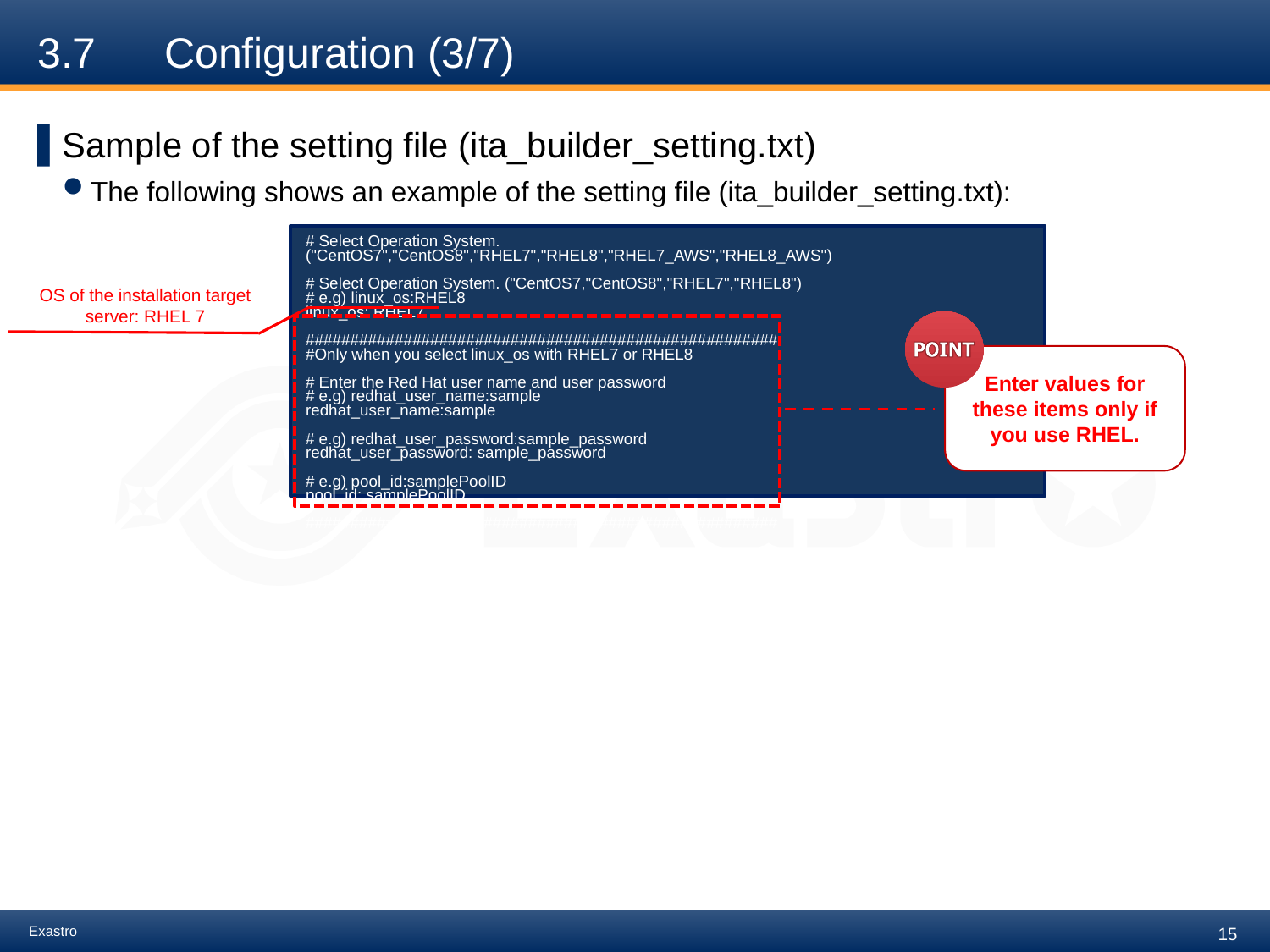

# 3.7	Configuration (3/7)
Sample of the setting file (ita_builder_setting.txt)
The following shows an example of the setting file (ita_builder_setting.txt):

# Select Operation System. ("CentOS7","CentOS8","RHEL7","RHEL8","RHEL7_AWS","RHEL8_AWS")

# Select Operation System. ("CentOS7,"CentOS8","RHEL7","RHEL8")
# e.g) linux_os:RHEL8
linux_os: RHEL7

#####################################################
#Only when you select linux_os with RHEL7 or RHEL8

# Enter the Red Hat user name and user password
# e.g) redhat_user_name:sample
redhat_user_name:sample

# e.g) redhat_user_password:sample_password
redhat_user_password: sample_password

# e.g) pool_id:samplePoolID
pool_id: samplePoolID

#####################################################
OS of the installation target server: RHEL 7

Enter values for these items only if you use RHEL.